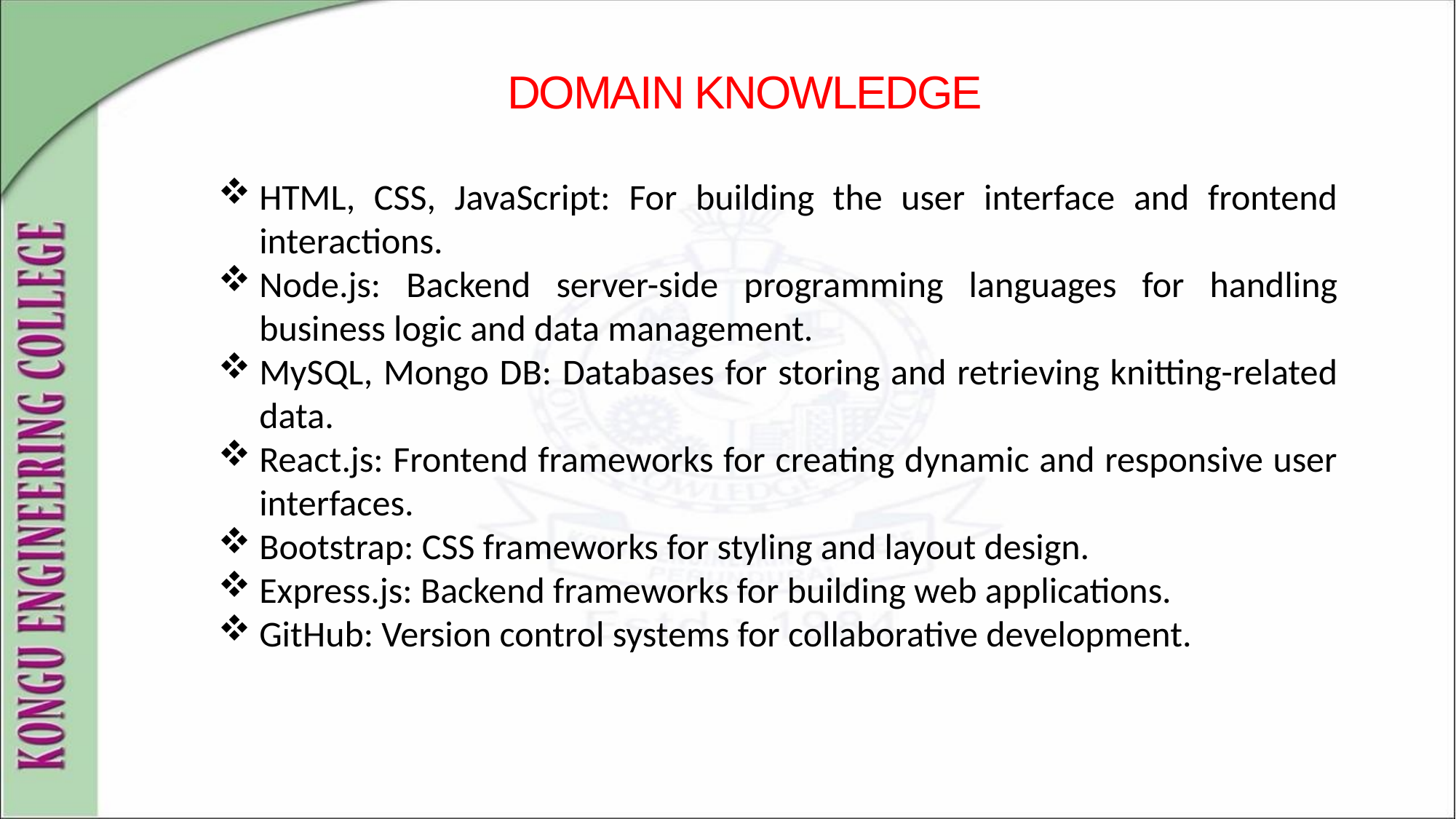

# DOMAIN KNOWLEDGE
HTML, CSS, JavaScript: For building the user interface and frontend interactions.
Node.js: Backend server-side programming languages for handling business logic and data management.
MySQL, Mongo DB: Databases for storing and retrieving knitting-related data.
React.js: Frontend frameworks for creating dynamic and responsive user interfaces.
Bootstrap: CSS frameworks for styling and layout design.
Express.js: Backend frameworks for building web applications.
GitHub: Version control systems for collaborative development.